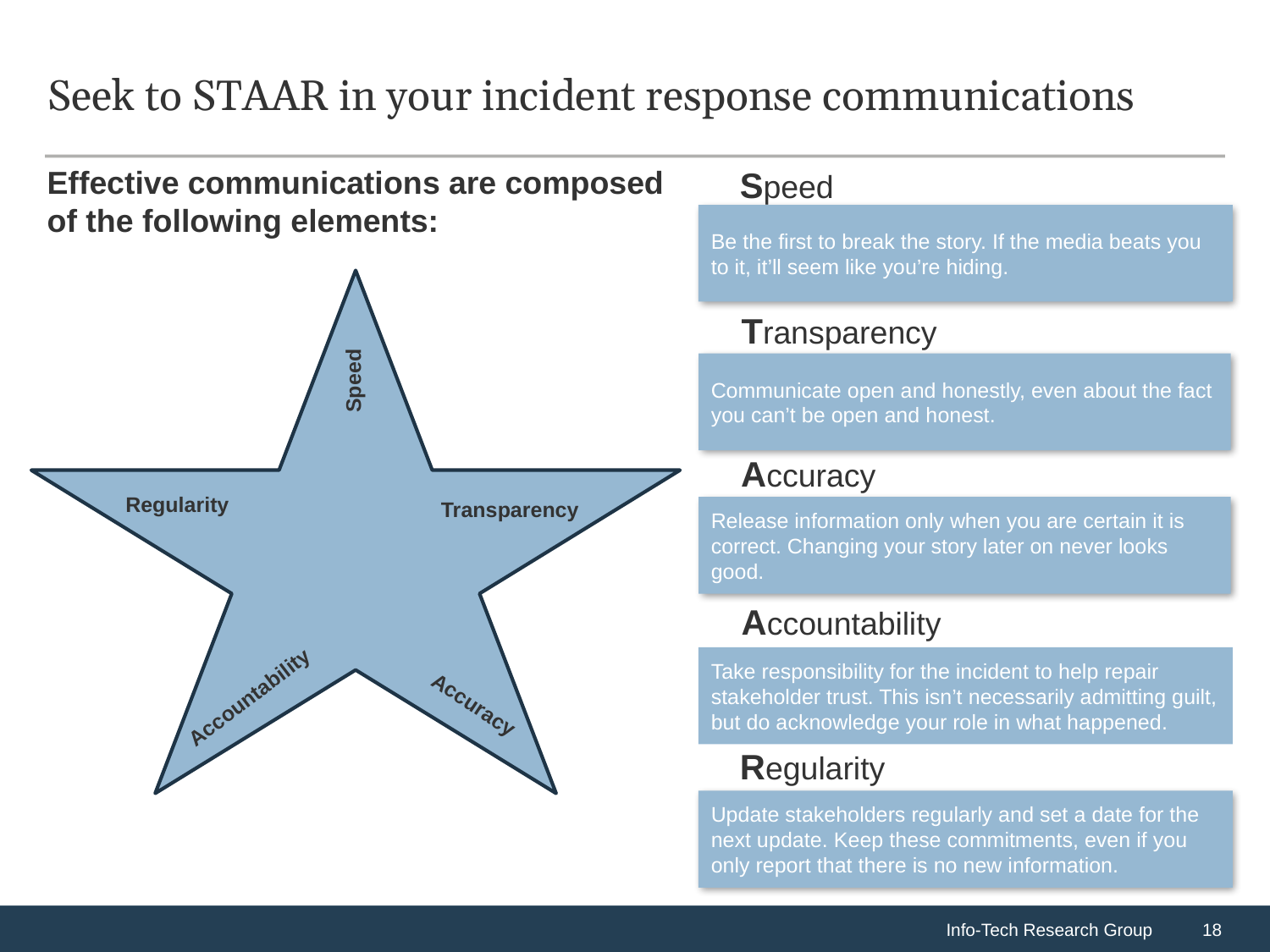

# Seek to STAAR in your incident response communications
Effective communications are composed
of the following elements:
Speed
Be the first to break the story. If the media beats you to it, it’ll seem like you’re hiding.

Speed
Regularity
Transparency
Accountability
Accuracy
Transparency
Communicate open and honestly, even about the fact you can’t be open and honest.
Accuracy
Release information only when you are certain it is correct. Changing your story later on never looks good.
Accountability

Regularity
Take responsibility for the incident to help repair stakeholder trust. This isn’t necessarily admitting guilt, but do acknowledge your role in what happened.
Update stakeholders regularly and set a date for the next update. Keep these commitments, even if you only report that there is no new information.